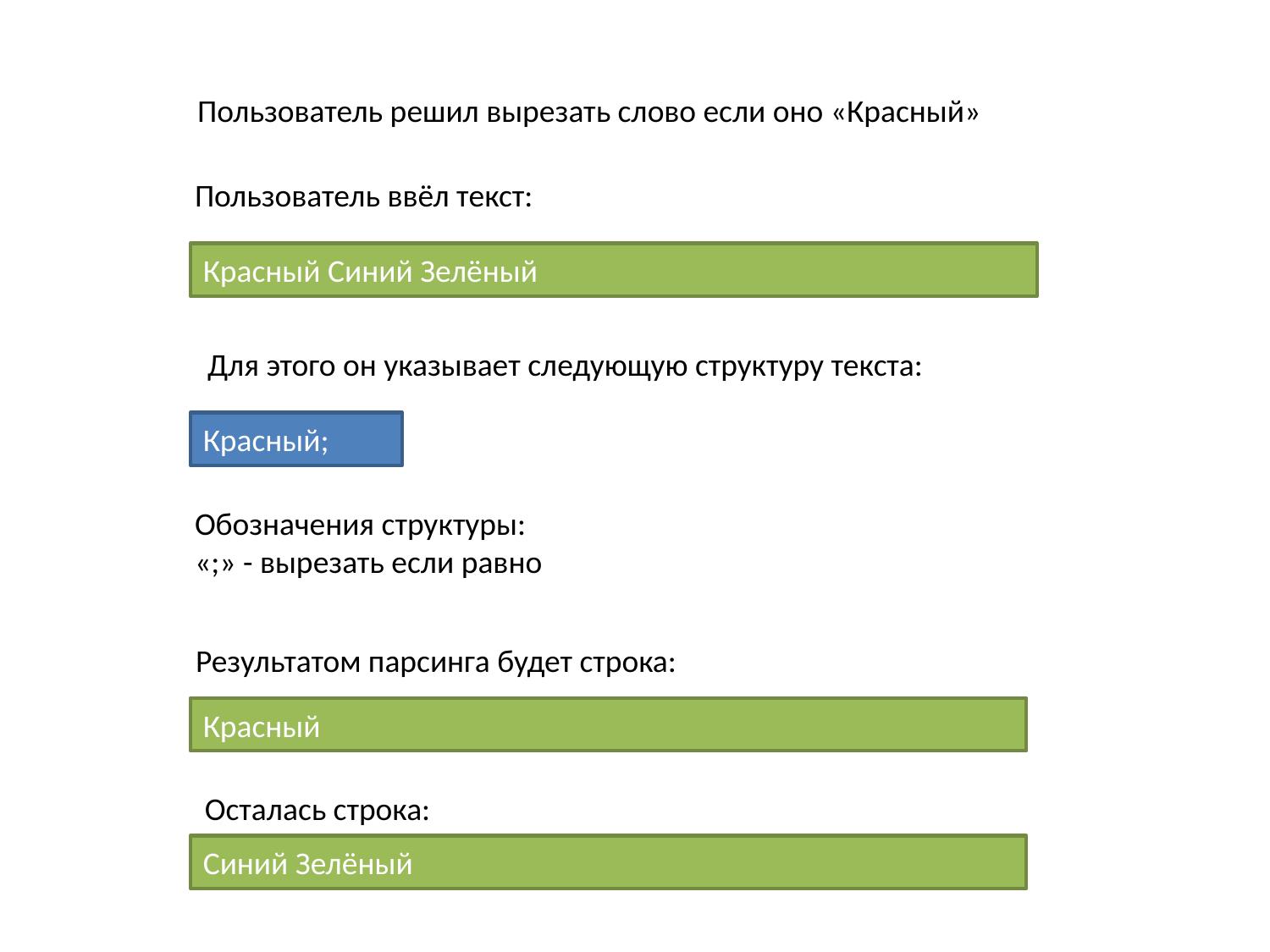

Пользователь решил вырезать слово если оно «Красный»
Пользователь ввёл текст:
Красный Синий Зелёный
Для этого он указывает следующую структуру текста:
Красный;
Обозначения структуры:
«;» - вырезать если равно
Результатом парсинга будет строка:
Красный
Осталась строка:
Синий Зелёный